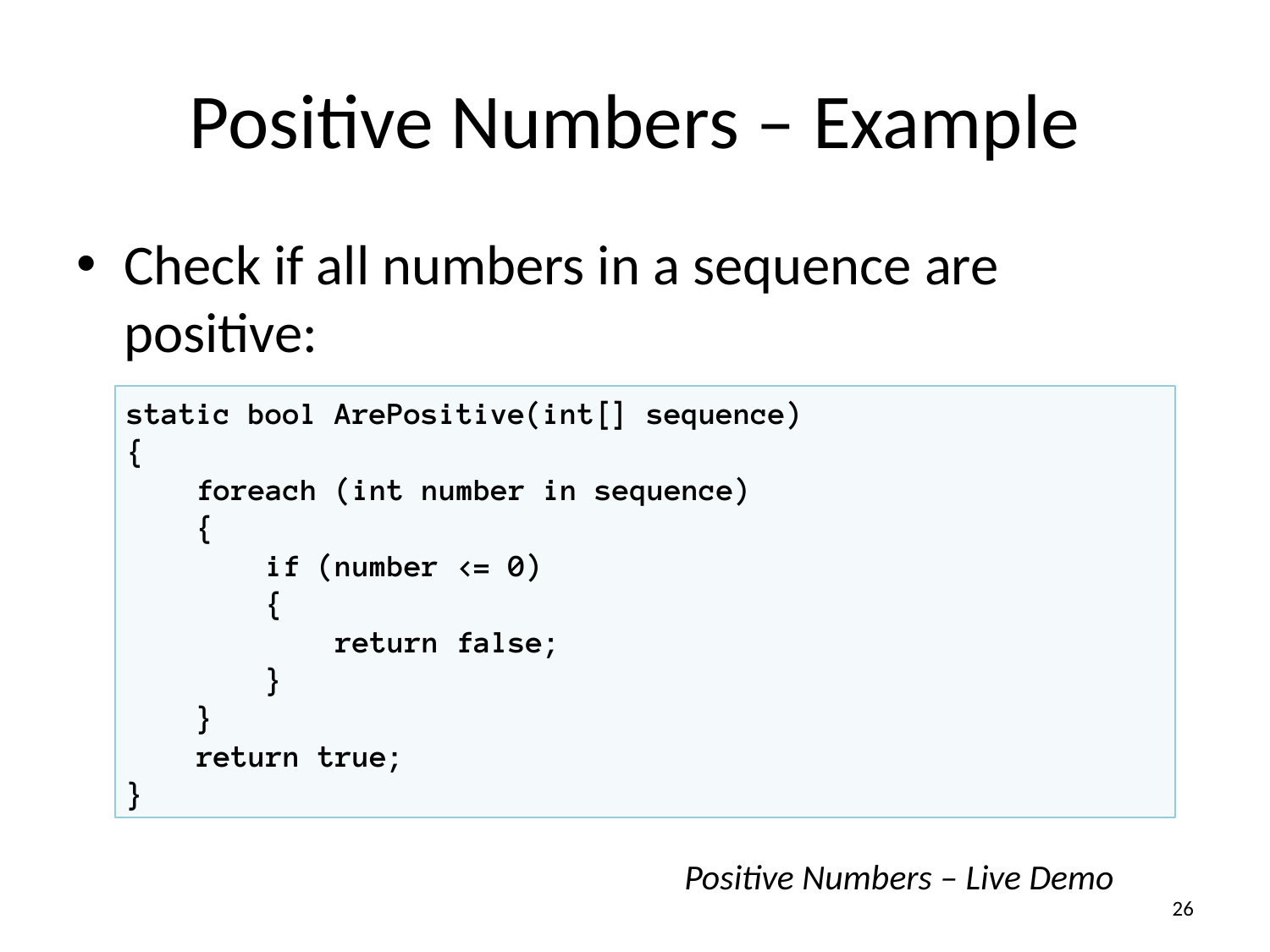

# Positive Numbers – Example
Check if all numbers in a sequence are positive:
static bool ArePositive(int[] sequence)
{
    foreach (int number in sequence)
    {
        if (number <= 0)
        {
            return false;
        }
    }
    return true;
}
Positive Numbers – Live Demo
26